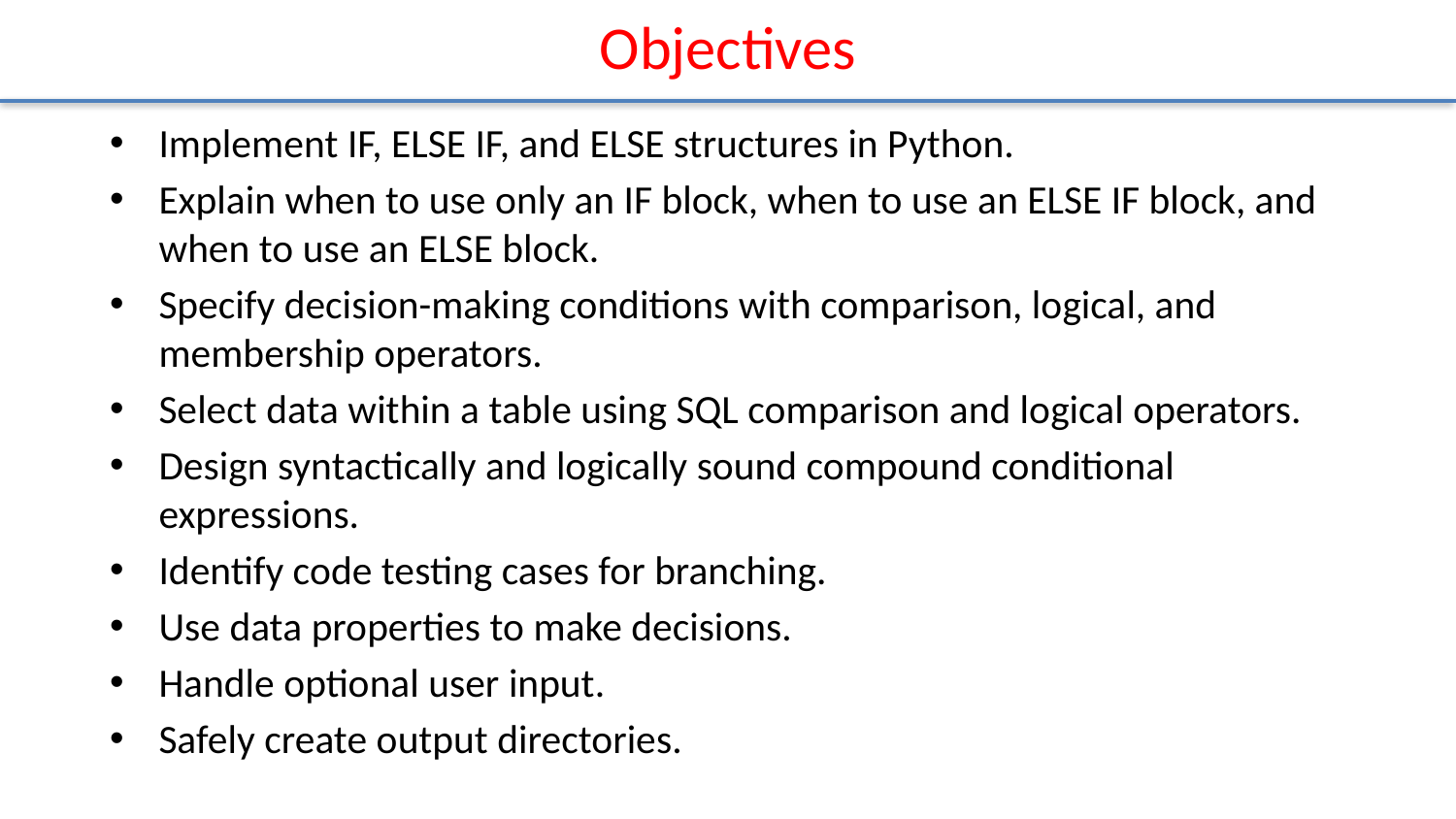

# Objectives
Implement IF, ELSE IF, and ELSE structures in Python.
Explain when to use only an IF block, when to use an ELSE IF block, and when to use an ELSE block.
Specify decision-making conditions with comparison, logical, and membership operators.
Select data within a table using SQL comparison and logical operators.
Design syntactically and logically sound compound conditional expressions.
Identify code testing cases for branching.
Use data properties to make decisions.
Handle optional user input.
Safely create output directories.